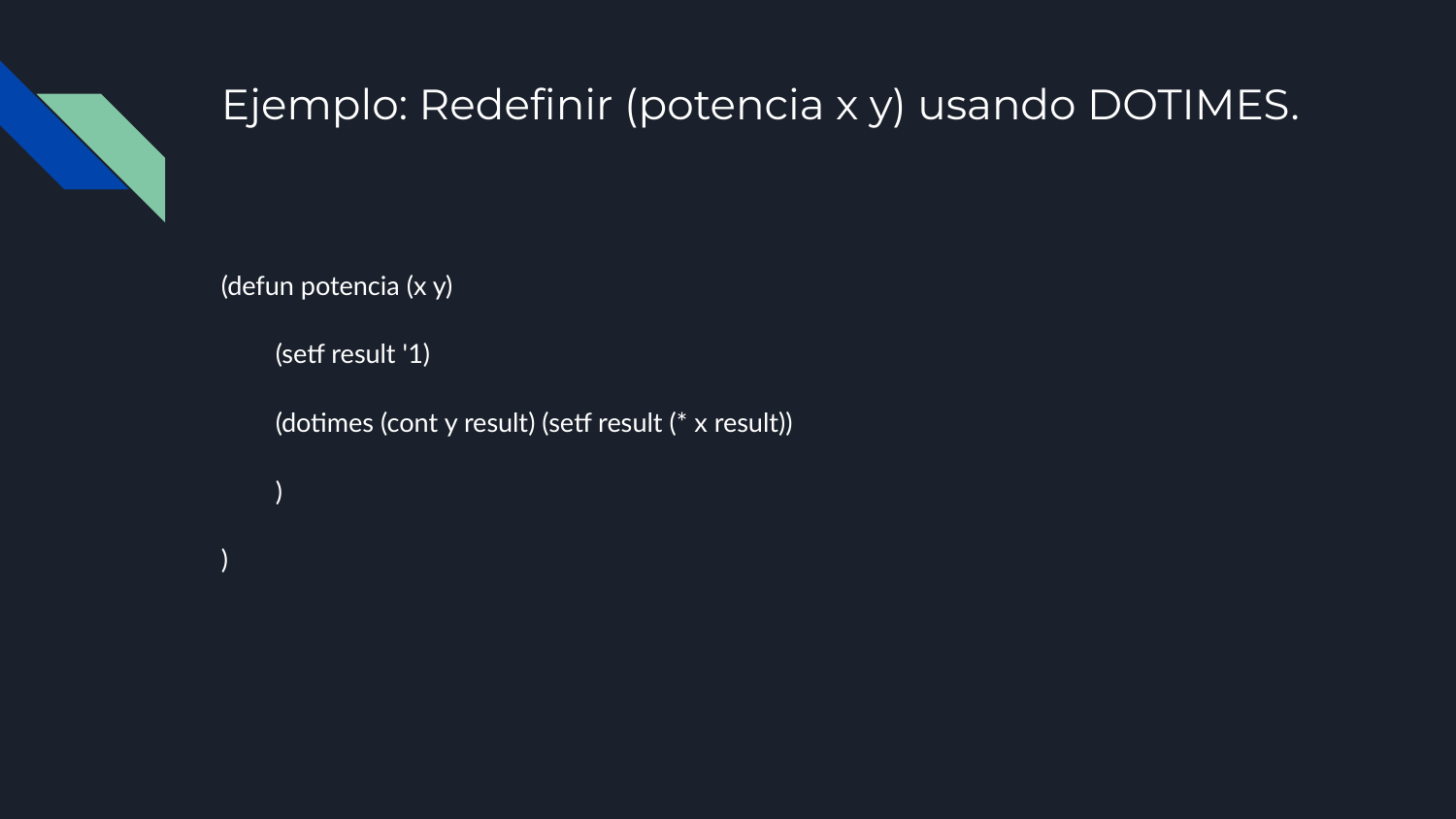

# Ejemplo: Redefinir (potencia x y) usando DOTIMES.
(defun potencia (x y)
        (setf result '1)
        (dotimes (cont y result) (setf result (* x result))
        )
)